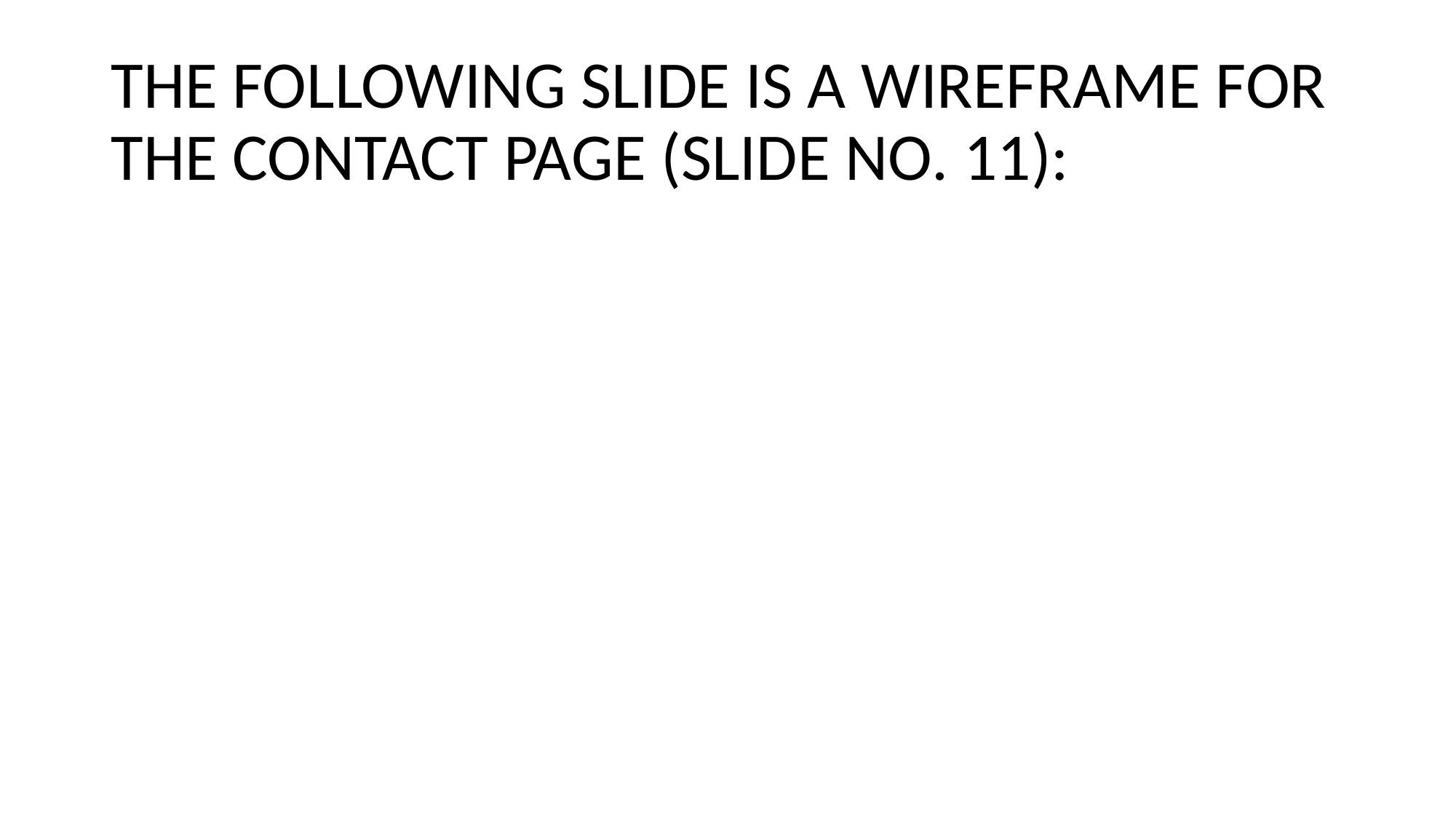

# THE FOLLOWING SLIDE IS A WIREFRAME FOR THE CONTACT PAGE (SLIDE NO. 11):